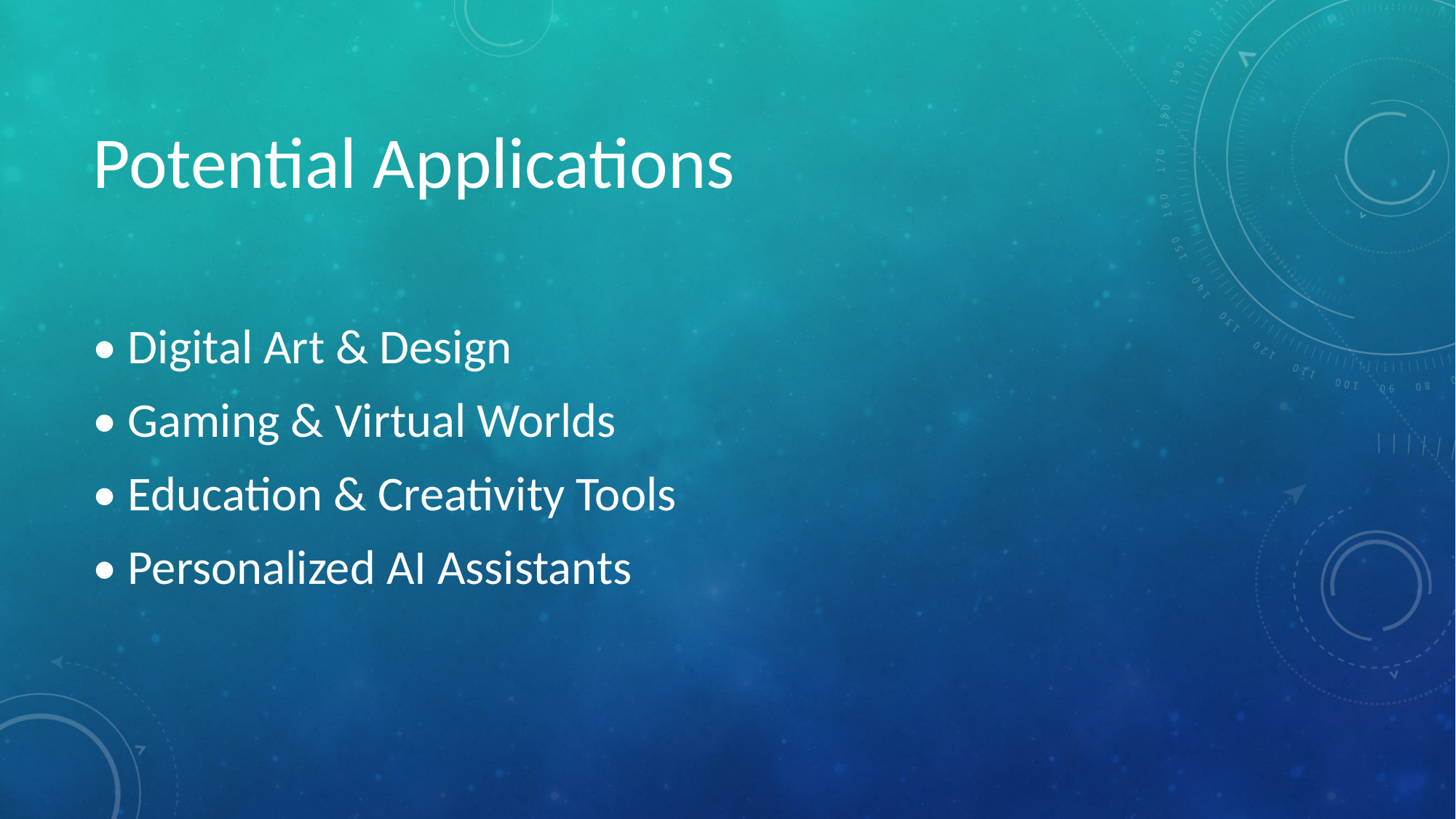

# Potential Applications
• Digital Art & Design
• Gaming & Virtual Worlds
• Education & Creativity Tools
• Personalized AI Assistants